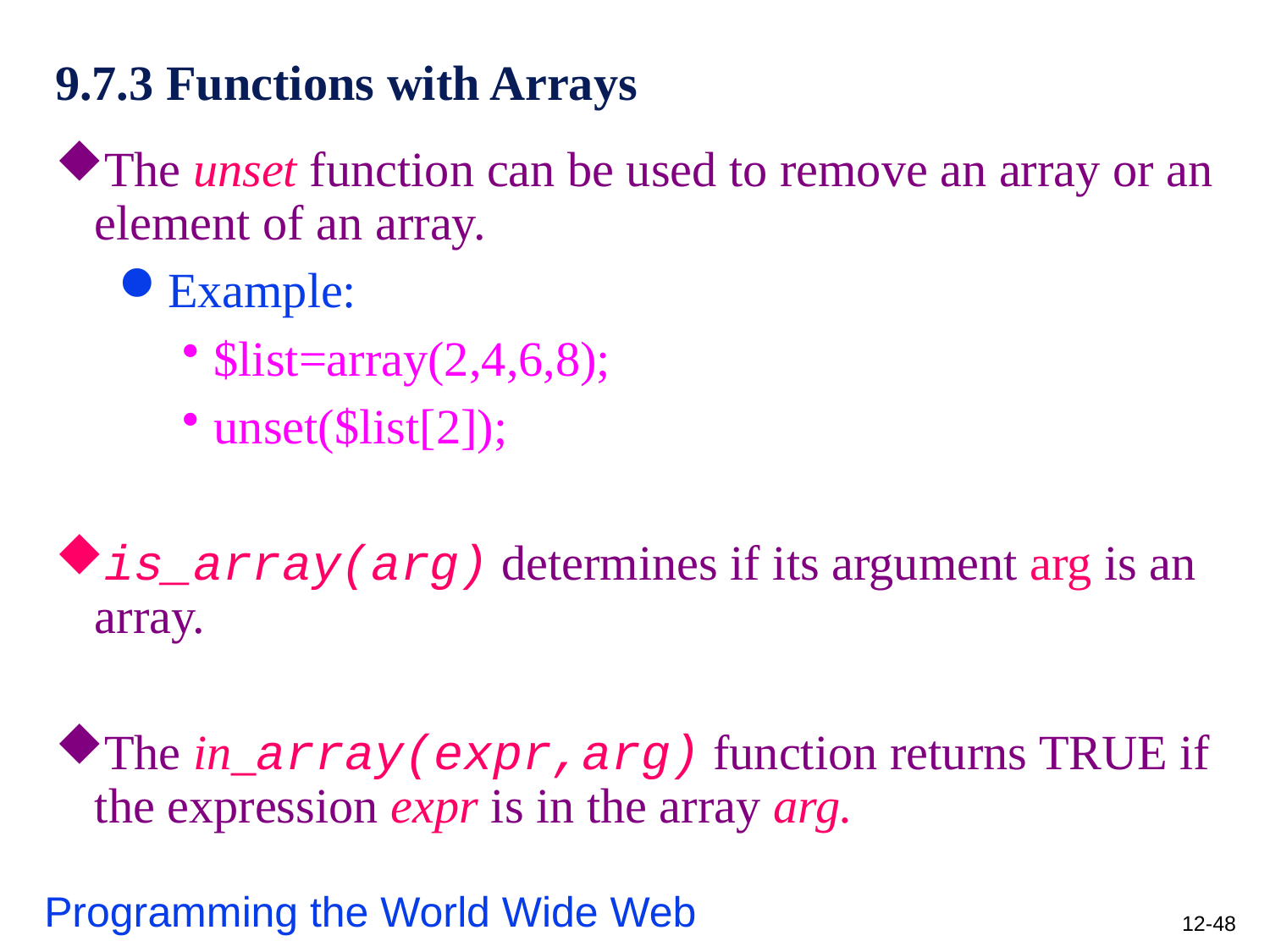

# 9.7.3 Functions with Arrays
The unset function can be used to remove an array or an element of an array.
Example:
$list=array(2,4,6,8);
unset($list[2]);

is_array(arg) determines if its argument arg is an array.

The in_array(expr,arg) function returns TRUE if the expression expr is in the array arg.